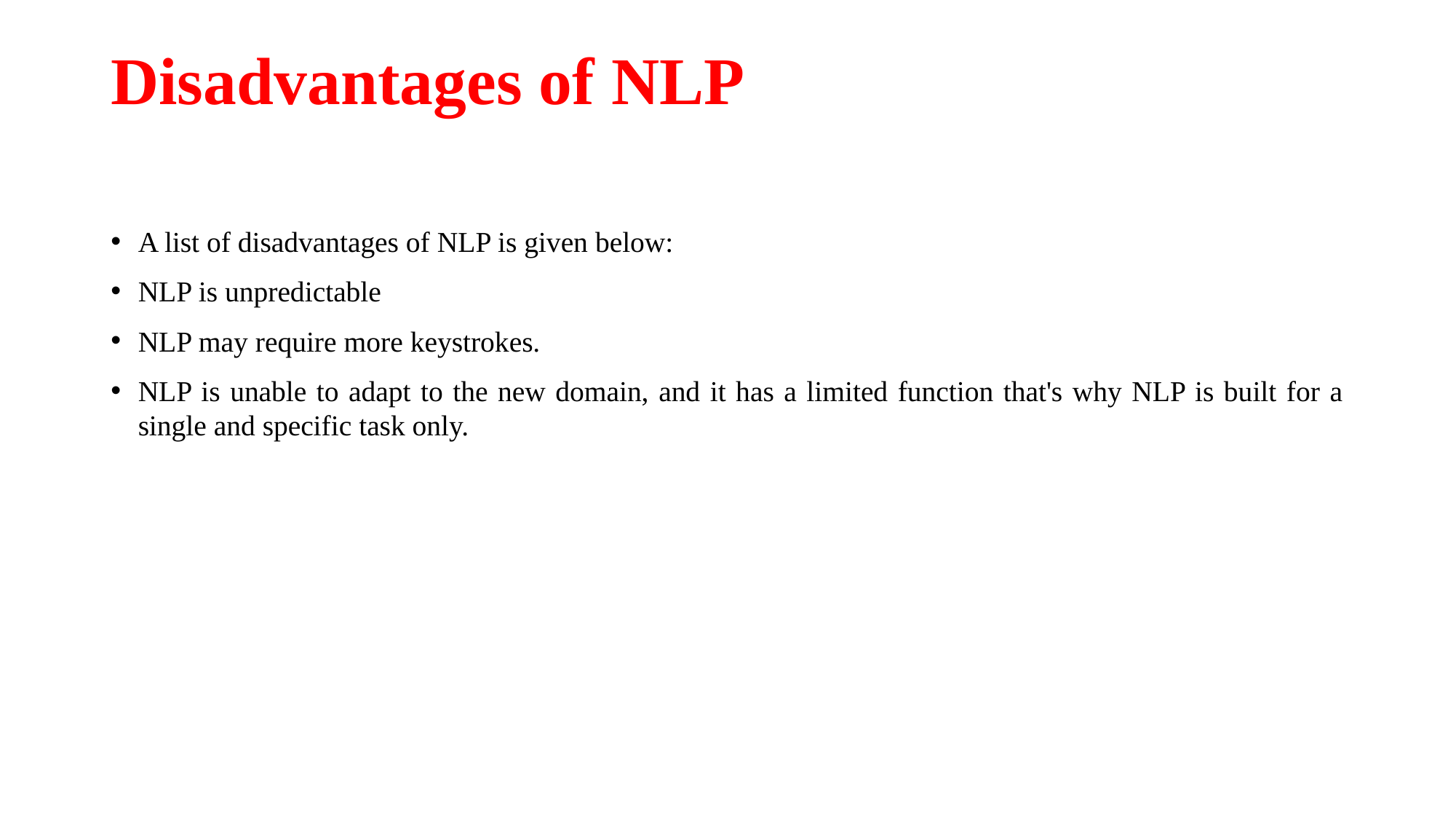

# Disadvantages of NLP
A list of disadvantages of NLP is given below:
NLP is unpredictable
NLP may require more keystrokes.
NLP is unable to adapt to the new domain, and it has a limited function that's why NLP is built for a single and specific task only.